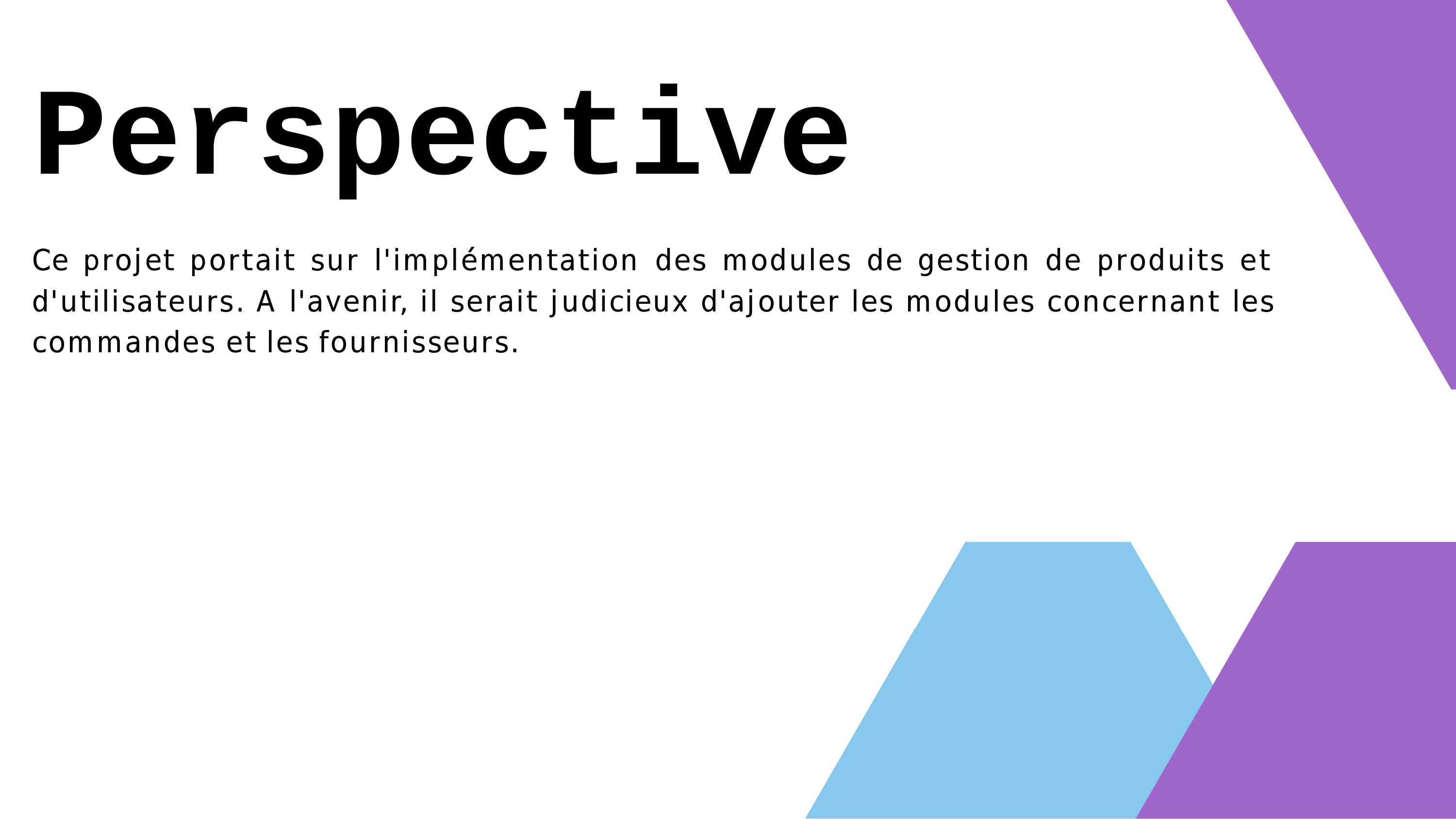

Perspective
Ce projet portait sur l'implémentation des modules de gestion de produits et  d'utilisateurs. A l'avenir, il serait judicieux d'ajouter les modules concernant les  commandes et les fournisseurs.